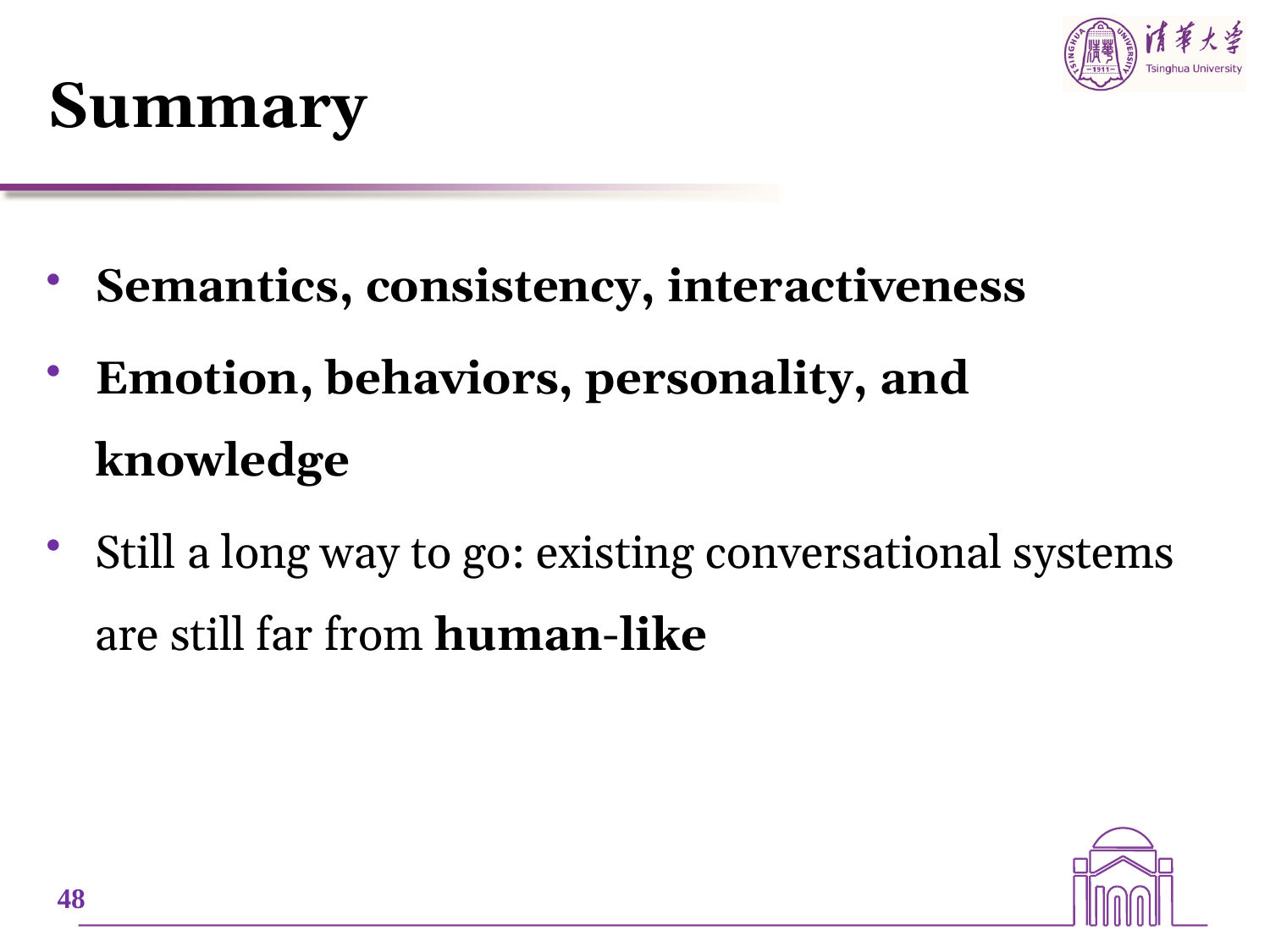

# Summary
Semantics, consistency, interactiveness
Emotion, behaviors, personality, and knowledge
Still a long way to go: existing conversational systems are still far from human-like